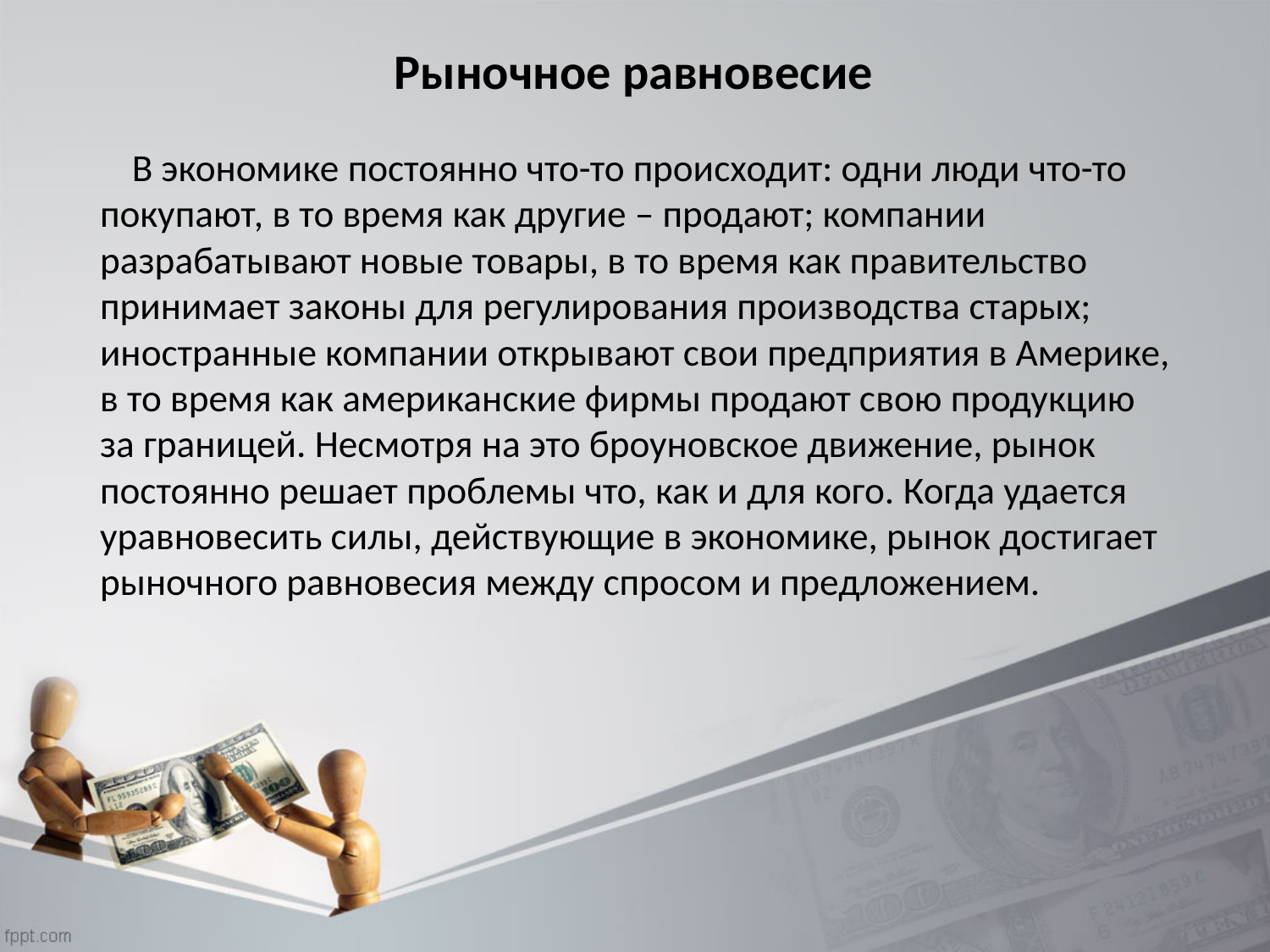

# Рыночное равновесие
         В экономике постоянно что-то происходит: одни люди что-то покупают, в то время как другие – продают; компании разрабатывают новые товары, в то время как правительство принимает законы для регулирования производства старых; иностранные компании открывают свои предприятия в Америке, в то время как американские фирмы продают свою продукцию за границей. Несмотря на это броуновское движение, рынок постоянно решает проблемы что, как и для кого. Когда удается уравновесить силы, действующие в экономике, рынок достигает рыночного равновесия между спросом и предложением.